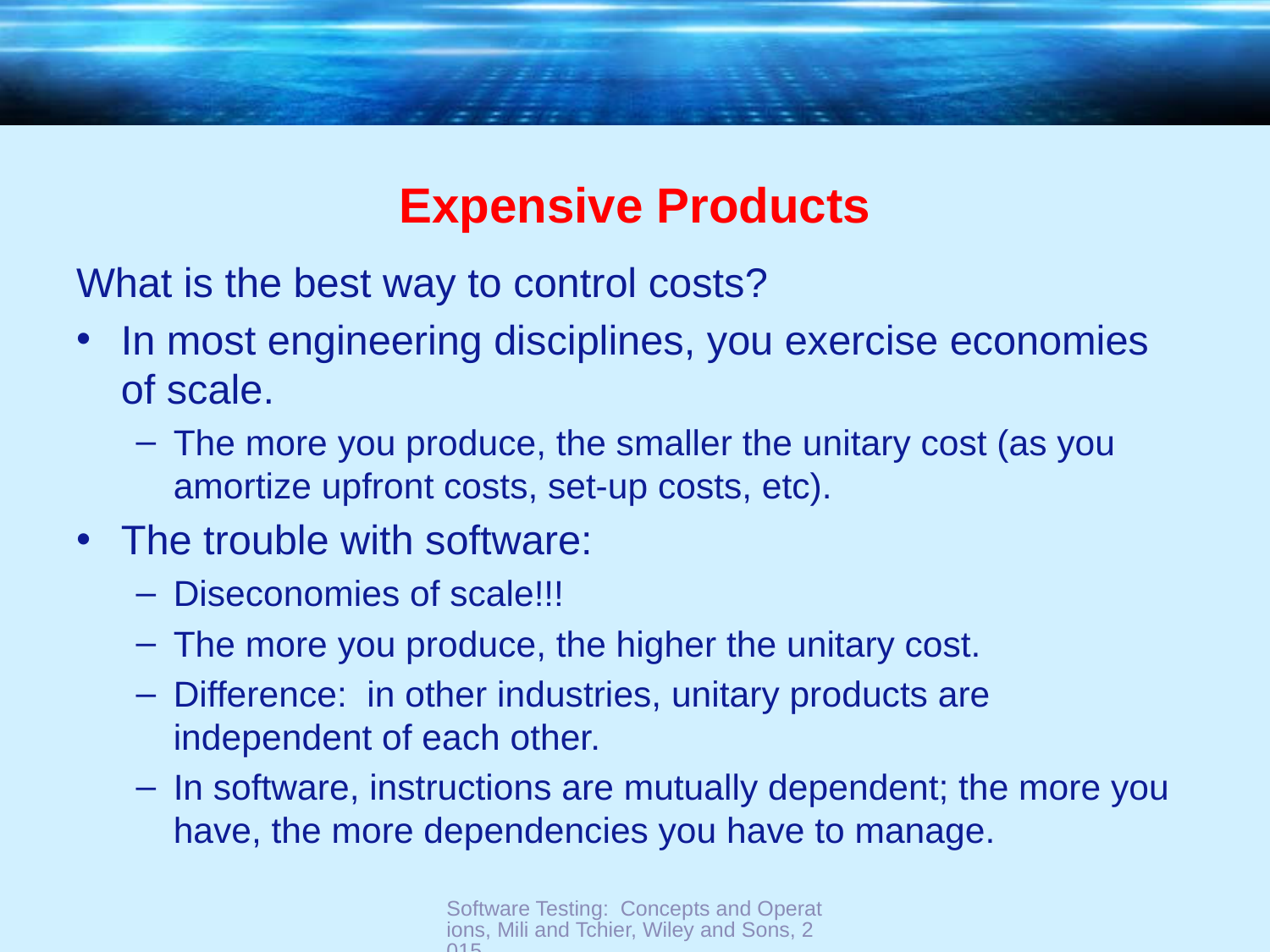

# Expensive Products
What is the best way to control costs?
In most engineering disciplines, you exercise economies of scale.
The more you produce, the smaller the unitary cost (as you amortize upfront costs, set-up costs, etc).
The trouble with software:
Diseconomies of scale!!!
The more you produce, the higher the unitary cost.
Difference:  in other industries, unitary products are independent of each other.
In software, instructions are mutually dependent; the more you have, the more dependencies you have to manage.

Software Testing:  Concepts and Operations, Mili and Tchier, Wiley and Sons, 2015